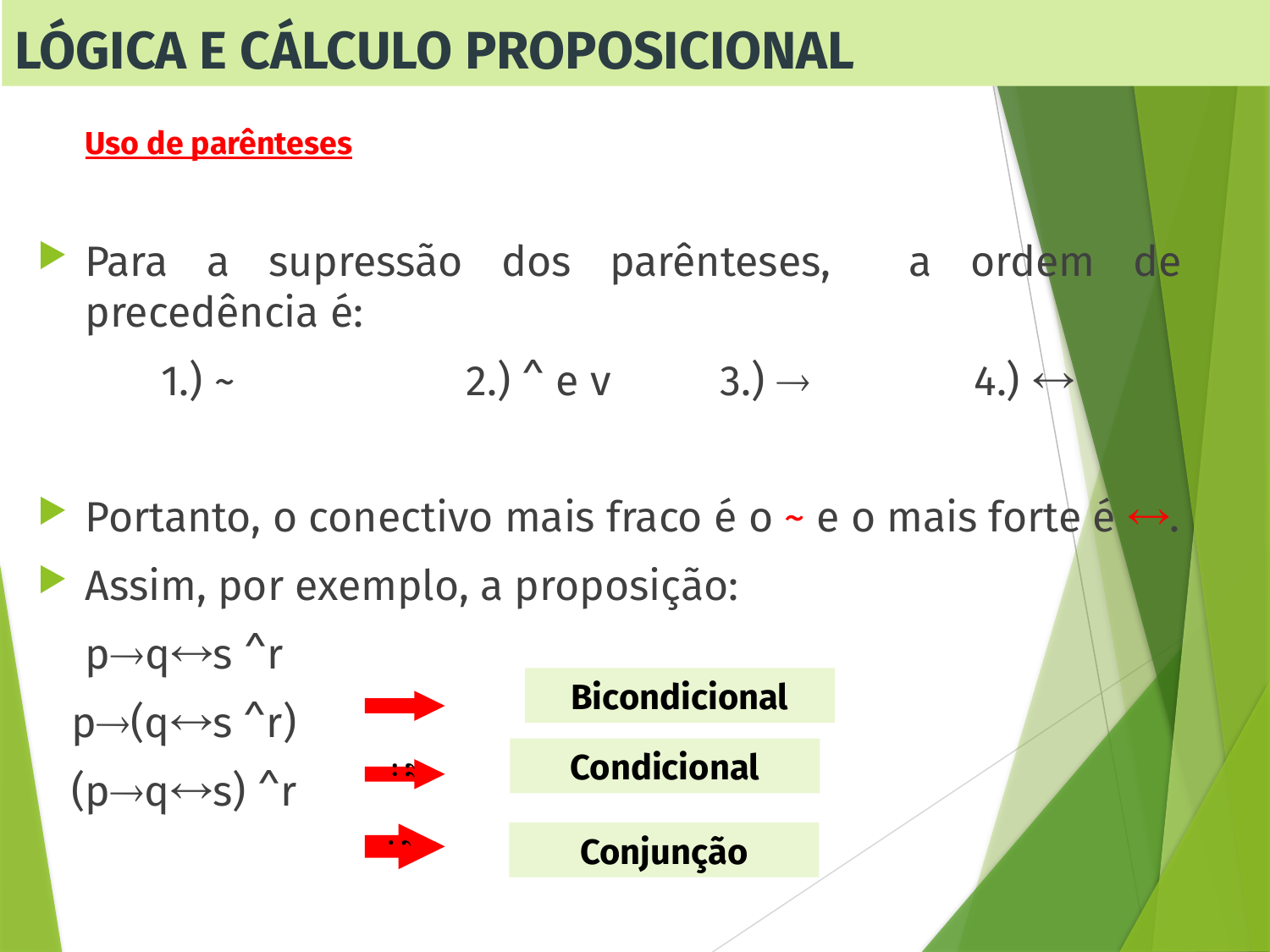

Lógica e Cálculo Proposicional
	Uso de parênteses

Para a supressão dos parênteses,  a ordem de precedência é:
           1.) ~		2.) ^ e v	3.) →		4.) ↔

Portanto, o conectivo mais fraco é o ~ e o mais forte é ↔.
Assim, por exemplo, a proposição:
	p→q↔s ^r
   p→(q↔s ^r)
   (p→q↔s) ^r

Bicondicional
;;
Condicional
;
Conjunção